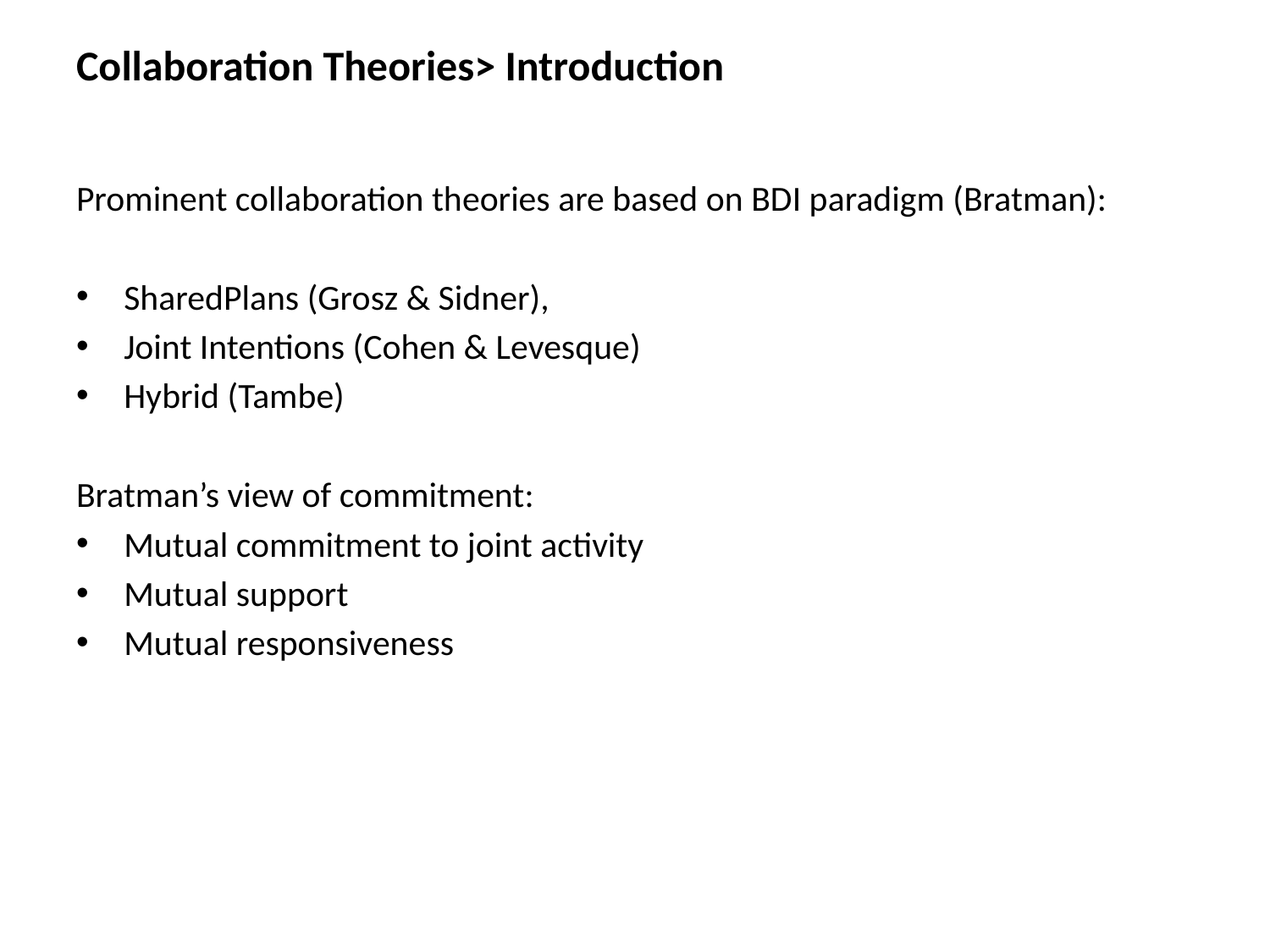

Collaboration Theories> Introduction
Prominent collaboration theories are based on BDI paradigm (Bratman):

SharedPlans (Grosz & Sidner),
Joint Intentions (Cohen & Levesque)
Hybrid (Tambe)

Bratman’s view of commitment:
Mutual commitment to joint activity
Mutual support
Mutual responsiveness